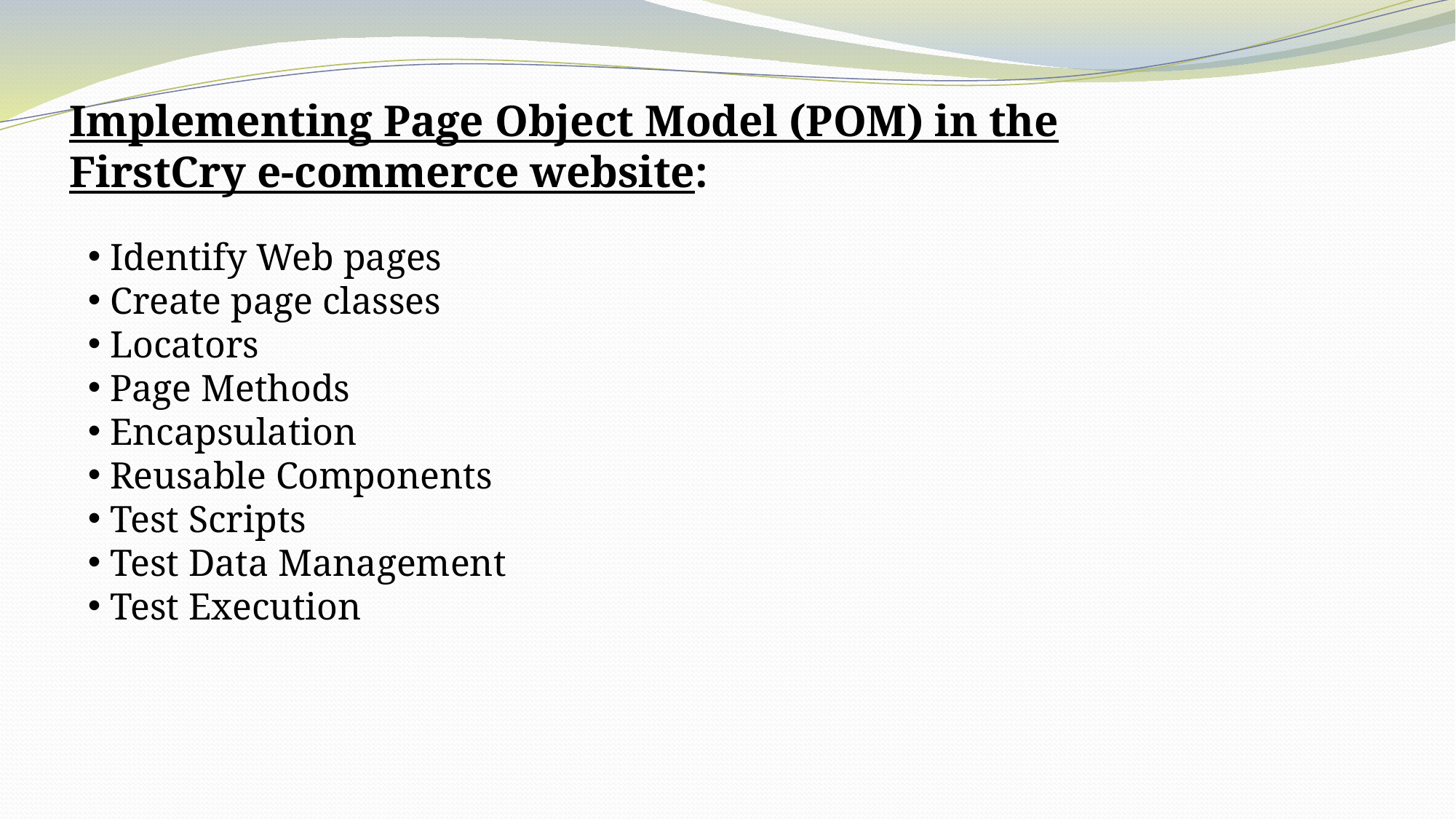

Implementing Page Object Model (POM) in the FirstCry e-commerce website:
 Identify Web pages
 Create page classes
 Locators
 Page Methods
 Encapsulation
 Reusable Components
 Test Scripts
 Test Data Management
 Test Execution